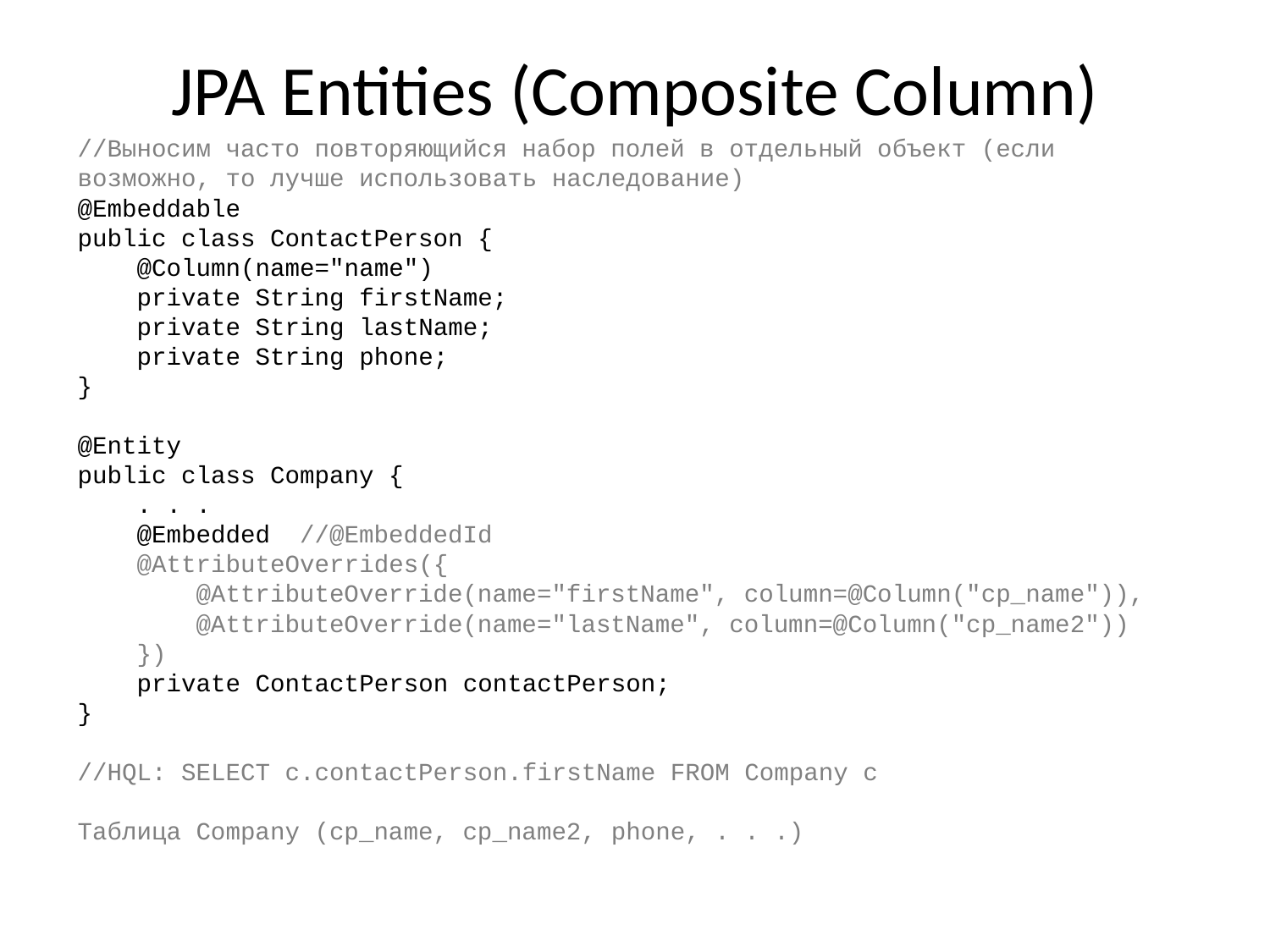

# JPA Entities (Composite Column)
//Выносим часто повторяющийся набор полей в отдельный объект (если возможно, то лучше использовать наследование)
@Embeddable
public class ContactPerson {
    @Column(name="name")
    private String firstName;
    private String lastName;
    private String phone;
}

@Entity
public class Company {
    . . .
    @Embedded  //@EmbeddedId
    @AttributeOverrides({
        @AttributeOverride(name="firstName", column=@Column("cp_name")),
        @AttributeOverride(name="lastName", column=@Column("cp_name2"))
    })
    private ContactPerson contactPerson;
}

//HQL: SELECT c.contactPerson.firstName FROM Company c

Таблица Company (cp_name, cp_name2, phone, . . .)